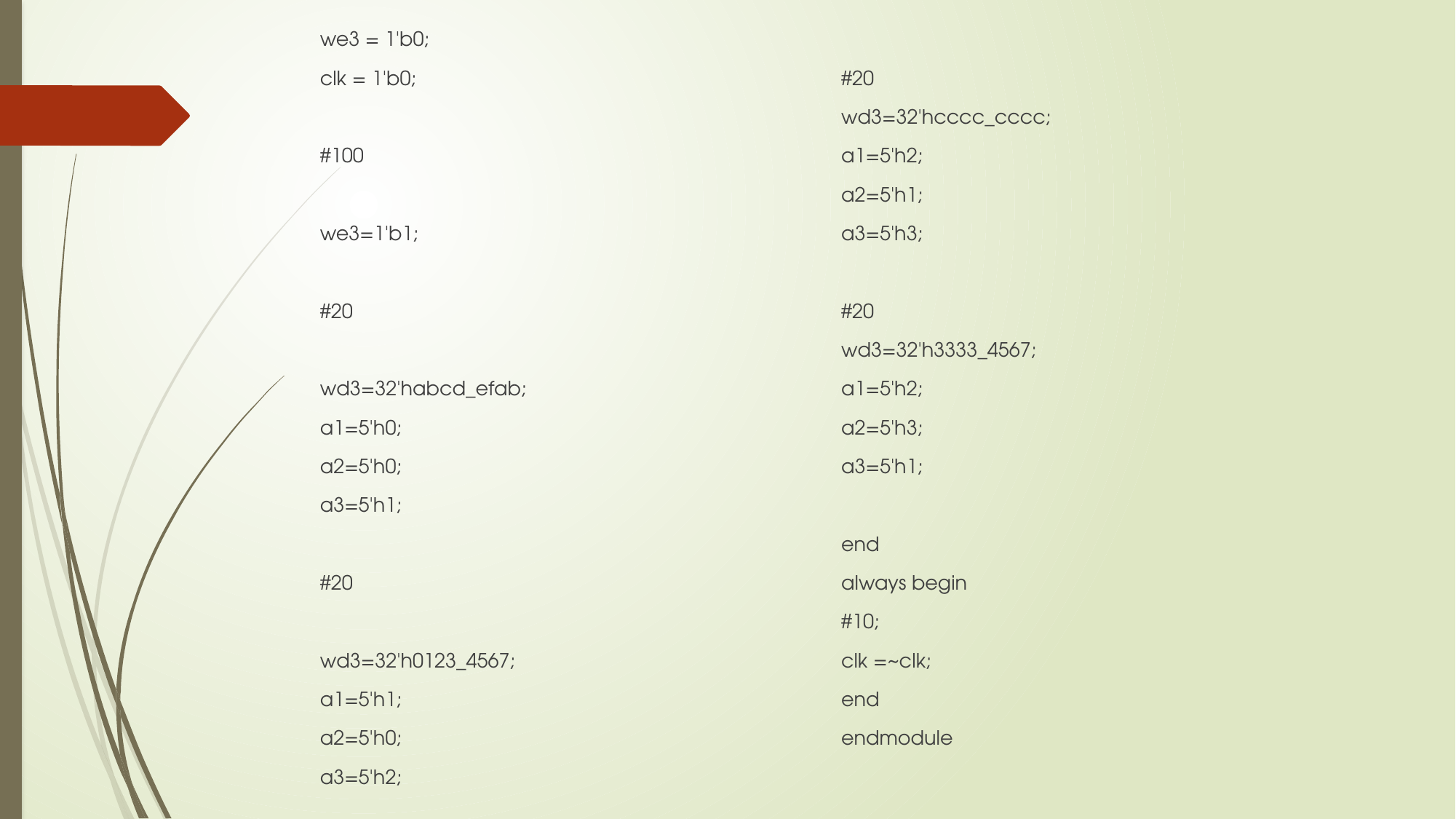

we3 = 1'b0;
clk = 1'b0;

#100

we3=1'b1;

#20

wd3=32'habcd_efab;
a1=5'h0;
a2=5'h0;
a3=5'h1;

#20

wd3=32'h0123_4567;
a1=5'h1;
a2=5'h0;
a3=5'h2;

#20
wd3=32'hcccc_cccc;
a1=5'h2;
a2=5'h1;
a3=5'h3;

#20
wd3=32'h3333_4567;
a1=5'h2;
a2=5'h3;
a3=5'h1;

end
always begin
#10;
clk =~clk;
end
endmodule